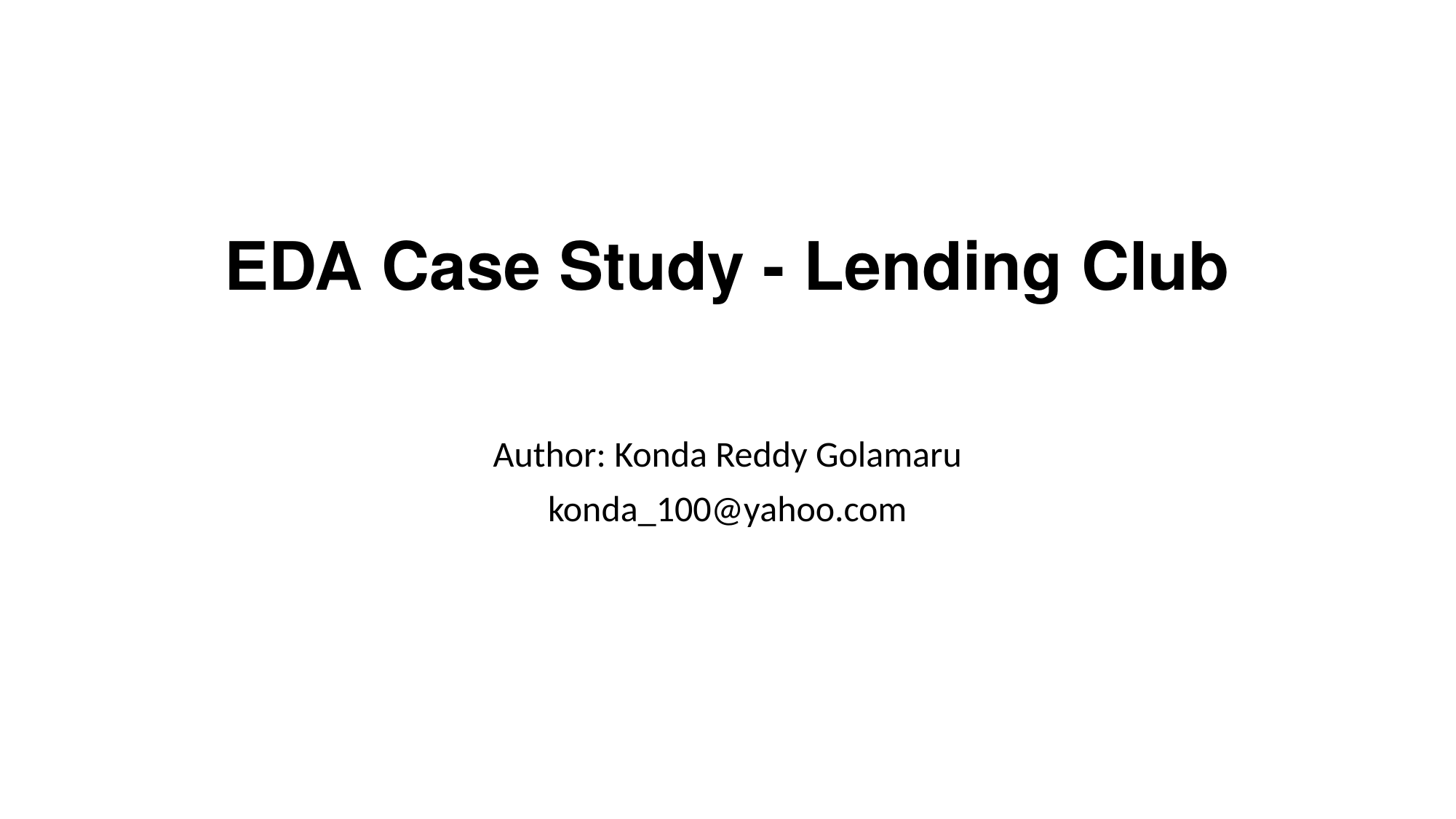

# EDA Case Study - Lending Club
Author: Konda Reddy Golamaru
konda_100@yahoo.com